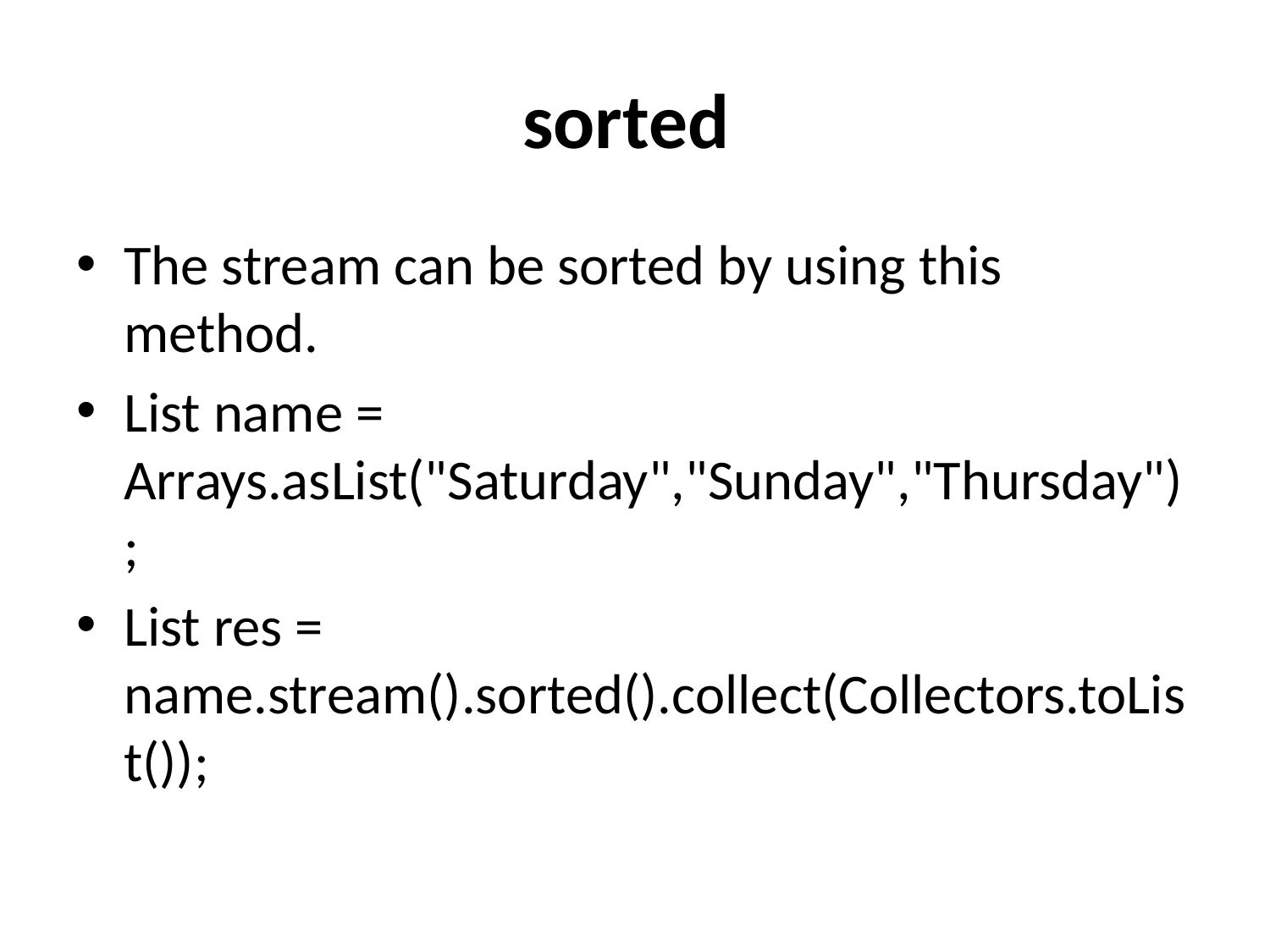

# sorted
The stream can be sorted by using this method.
List name = Arrays.asList("Saturday","Sunday","Thursday");
List res = name.stream().sorted().collect(Collectors.toList());